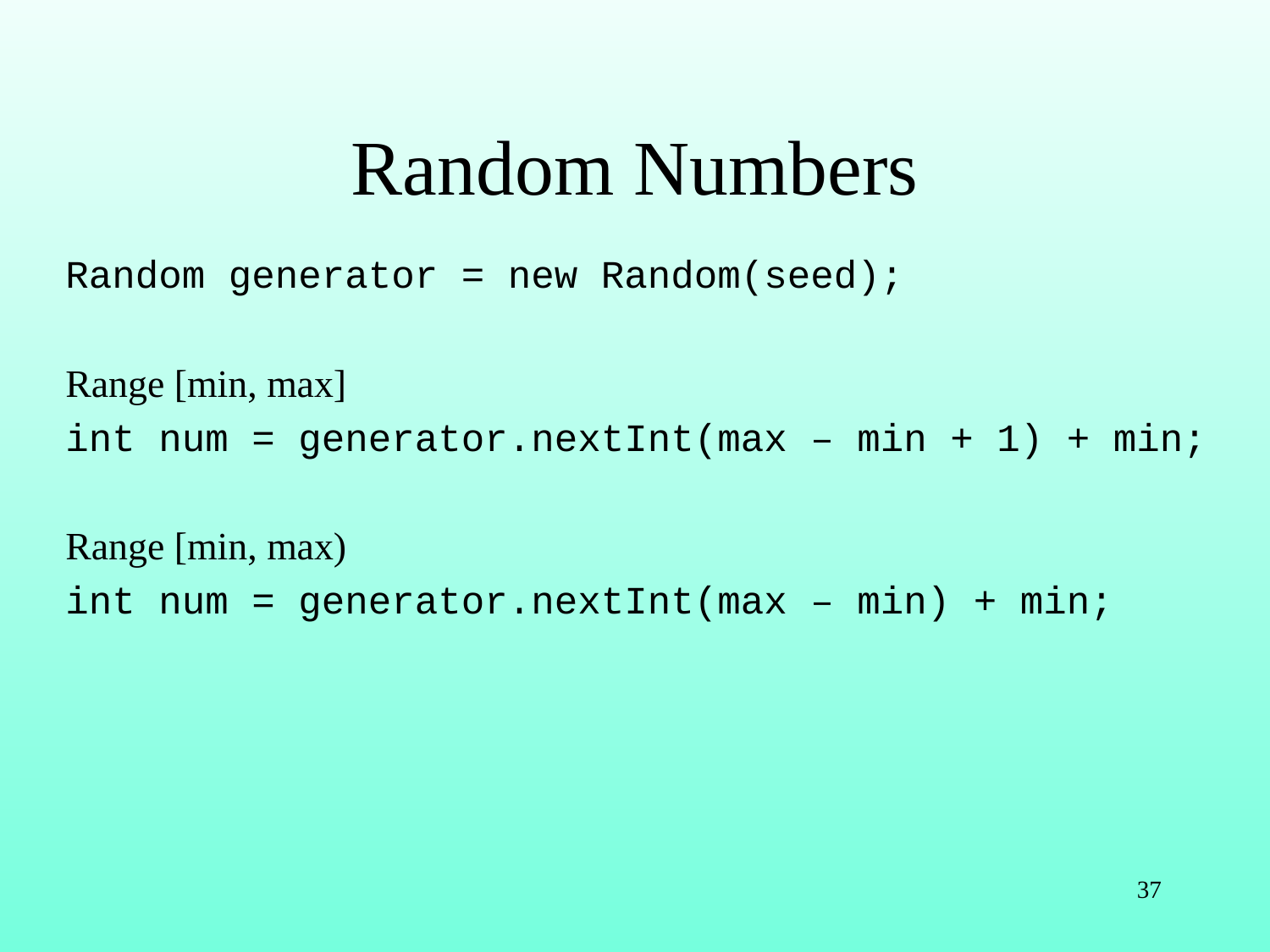

# Random Numbers
Random generator = new Random(seed);

Range [min, max]
int num = generator.nextInt(max – min + 1) + min;

Range [min, max)
int num = generator.nextInt(max – min) + min;

37